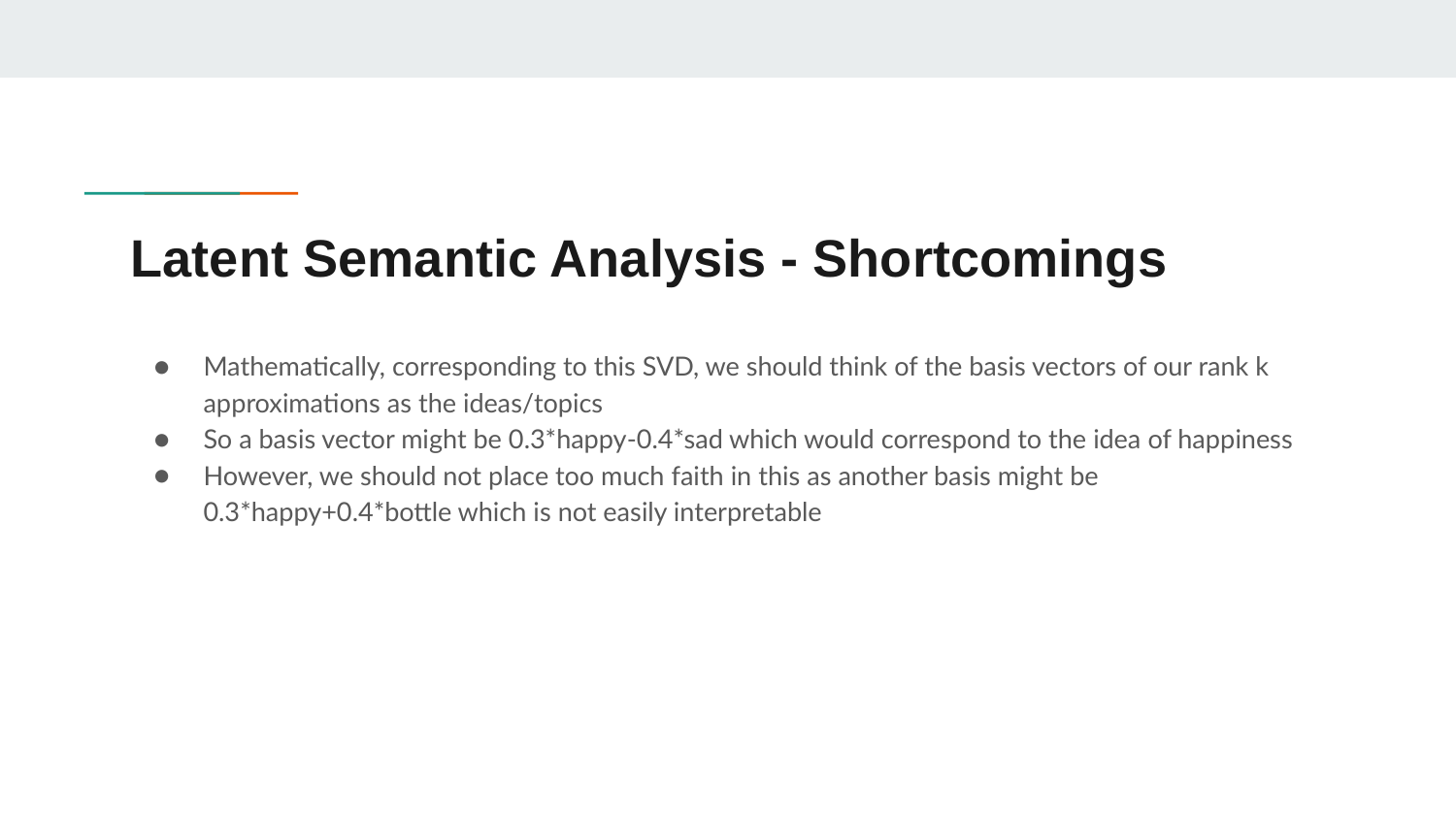

# Latent Semantic Analysis - Shortcomings
Mathematically, corresponding to this SVD, we should think of the basis vectors of our rank k approximations as the ideas/topics
So a basis vector might be 0.3*happy-0.4*sad which would correspond to the idea of happiness
However, we should not place too much faith in this as another basis might be 0.3*happy+0.4*bottle which is not easily interpretable